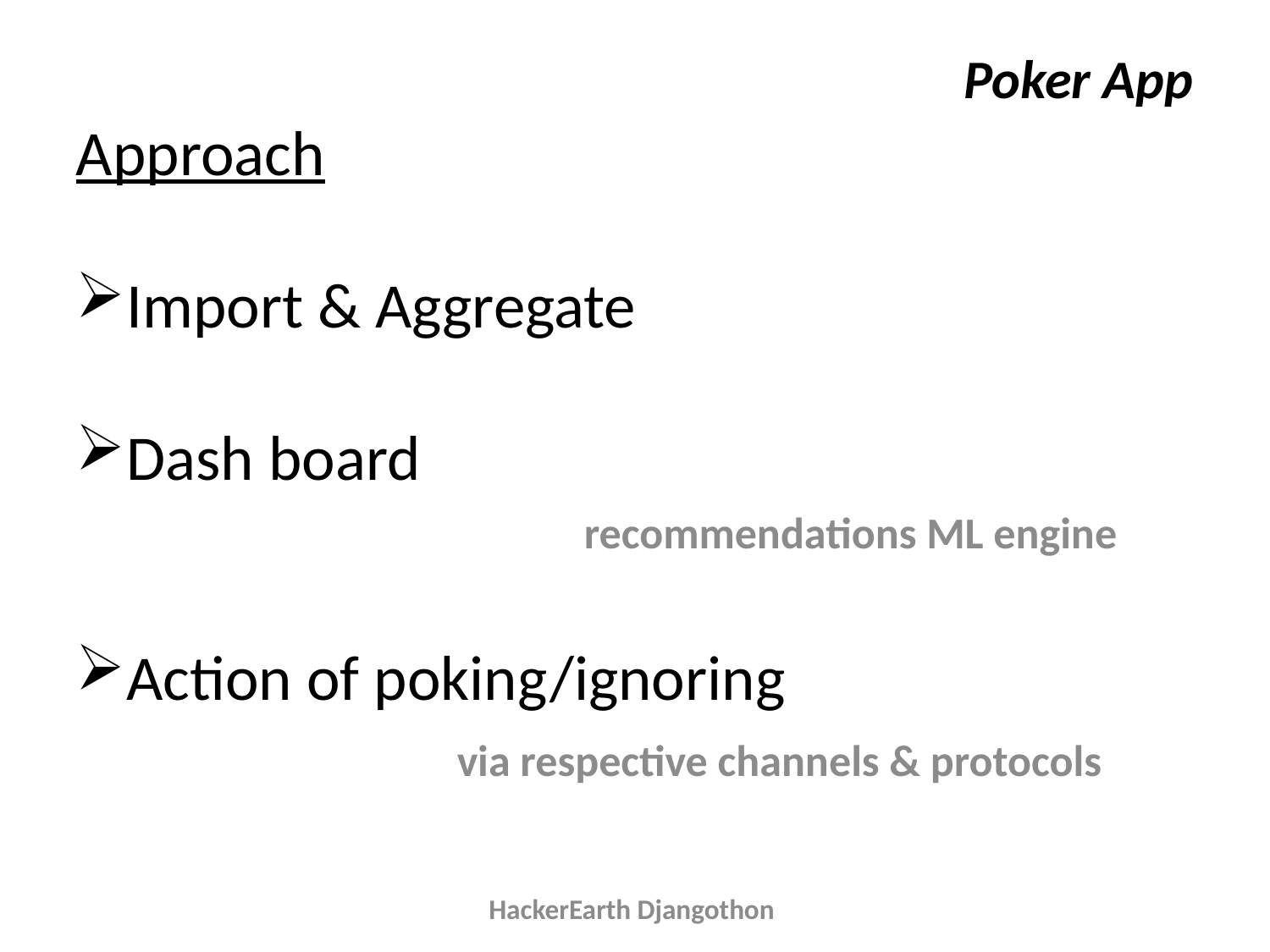

# Poker App
Approach

Import & Aggregate

Dash board
				recommendations ML engine

Action of poking/ignoring
    			via respective channels & protocols
HackerEarth Djangothon